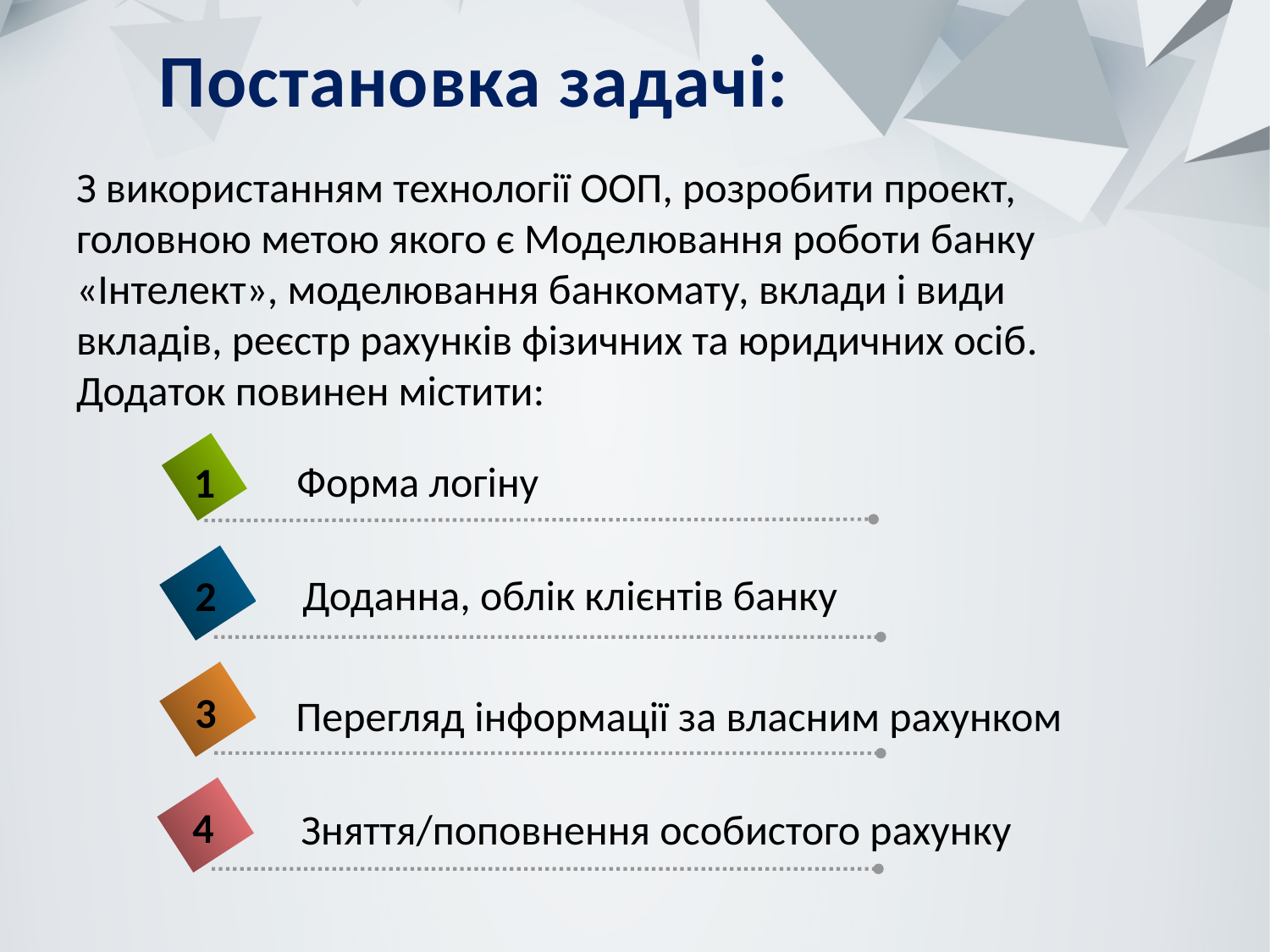

# Постановка задачі:
З використанням технології ООП, розробити проект, головною метою якого є Моделювання роботи банку «Інтелект», моделювання банкомату, вклади і види вкладів, реєстр рахунків фізичних та юридичних осіб. Додаток повинен містити:

1

Форма логіну

Доданна, облік клієнтів банку
2

3
Перегляд інформації за власним рахунком

4
Зняття/поповнення особистого рахунку